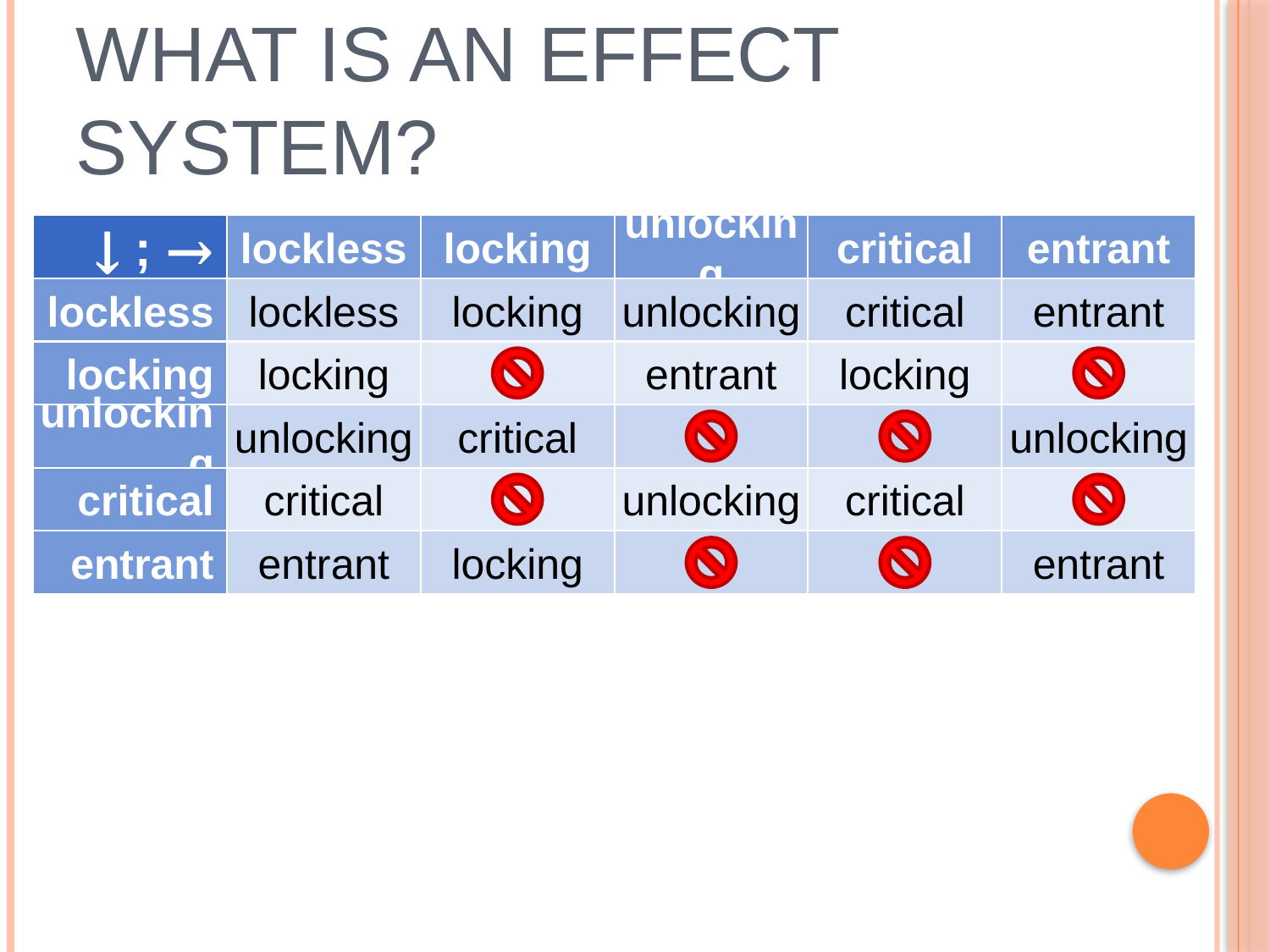

# What is an Effect System?
↓ ; →
lockless
locking
unlocking
critical
entrant
lockless
locking
unlocking
critical
entrant
lockless
locking
unlocking
critical
entrant
locking

entrant
locking

unlocking
critical

unlocking

critical

unlocking
critical

entrant
locking

entrant